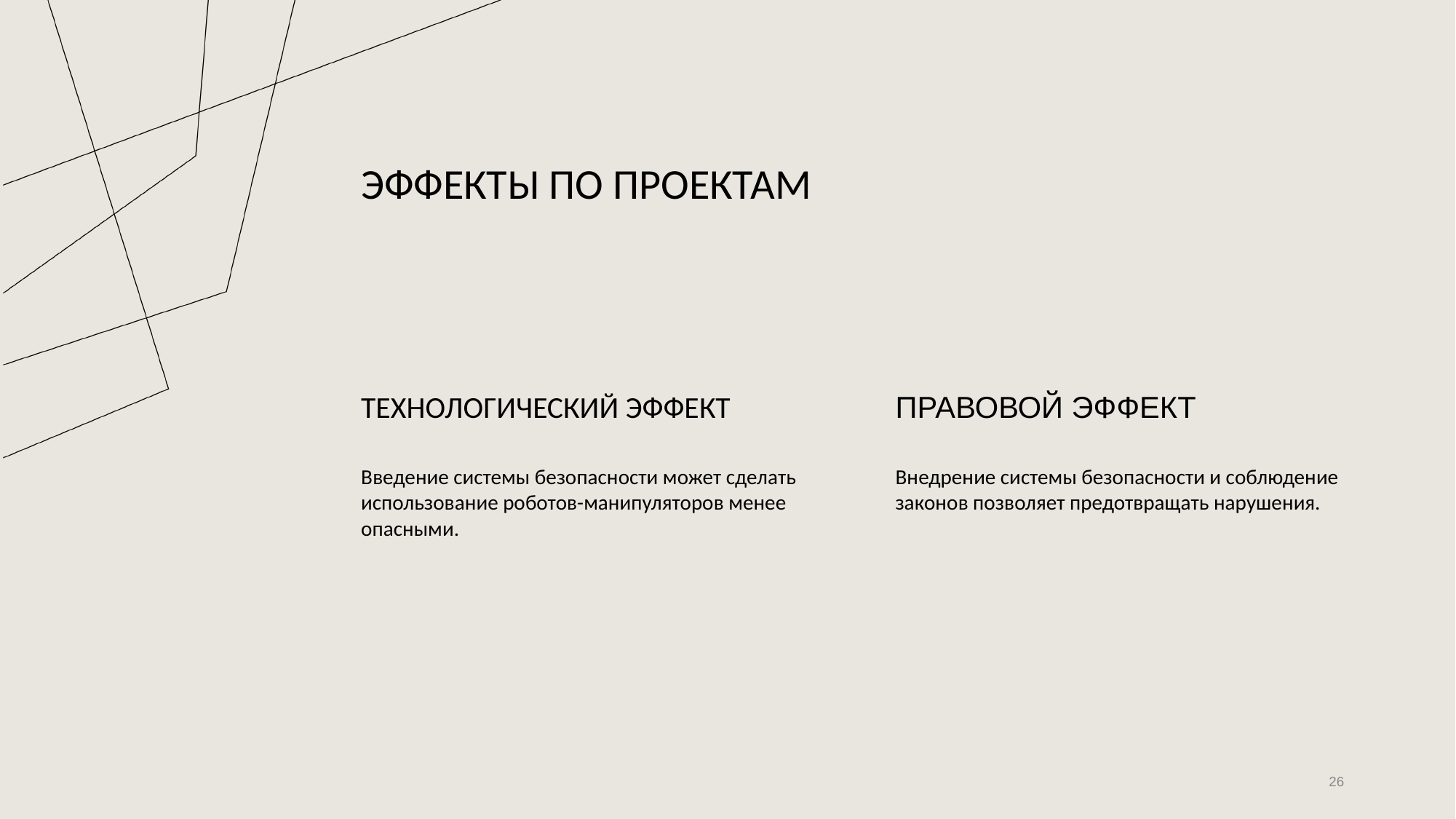

# ЭФФЕКТЫ ПО ПРОЕКТАМ
ТЕХНОЛОГИЧЕСКИЙ ЭФФЕКТ
ПРАВОВОЙ ЭФФЕКТ
Введение системы безопасности может сделать использование роботов-манипуляторов менее опасными.
Внедрение системы безопасности и соблюдение законов позволяет предотвращать нарушения.
26